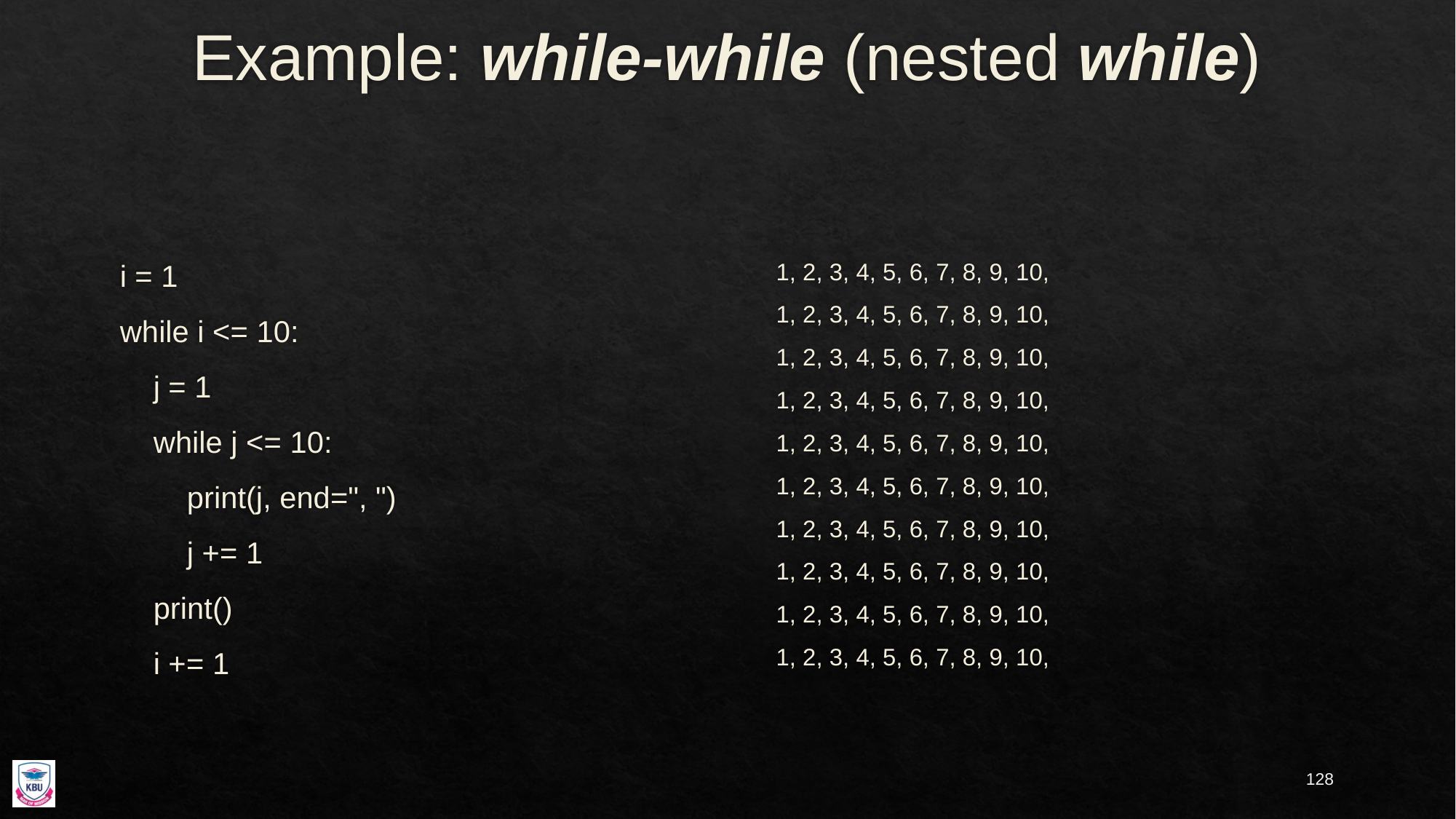

# Example: while-while (nested while)
i = 1
while i <= 10:
    j = 1
    while j <= 10:
        print(j, end=", ")
        j += 1
    print()
    i += 1
1, 2, 3, 4, 5, 6, 7, 8, 9, 10,
1, 2, 3, 4, 5, 6, 7, 8, 9, 10,
1, 2, 3, 4, 5, 6, 7, 8, 9, 10,
1, 2, 3, 4, 5, 6, 7, 8, 9, 10,
1, 2, 3, 4, 5, 6, 7, 8, 9, 10,
1, 2, 3, 4, 5, 6, 7, 8, 9, 10,
1, 2, 3, 4, 5, 6, 7, 8, 9, 10,
1, 2, 3, 4, 5, 6, 7, 8, 9, 10,
1, 2, 3, 4, 5, 6, 7, 8, 9, 10,
1, 2, 3, 4, 5, 6, 7, 8, 9, 10,
128